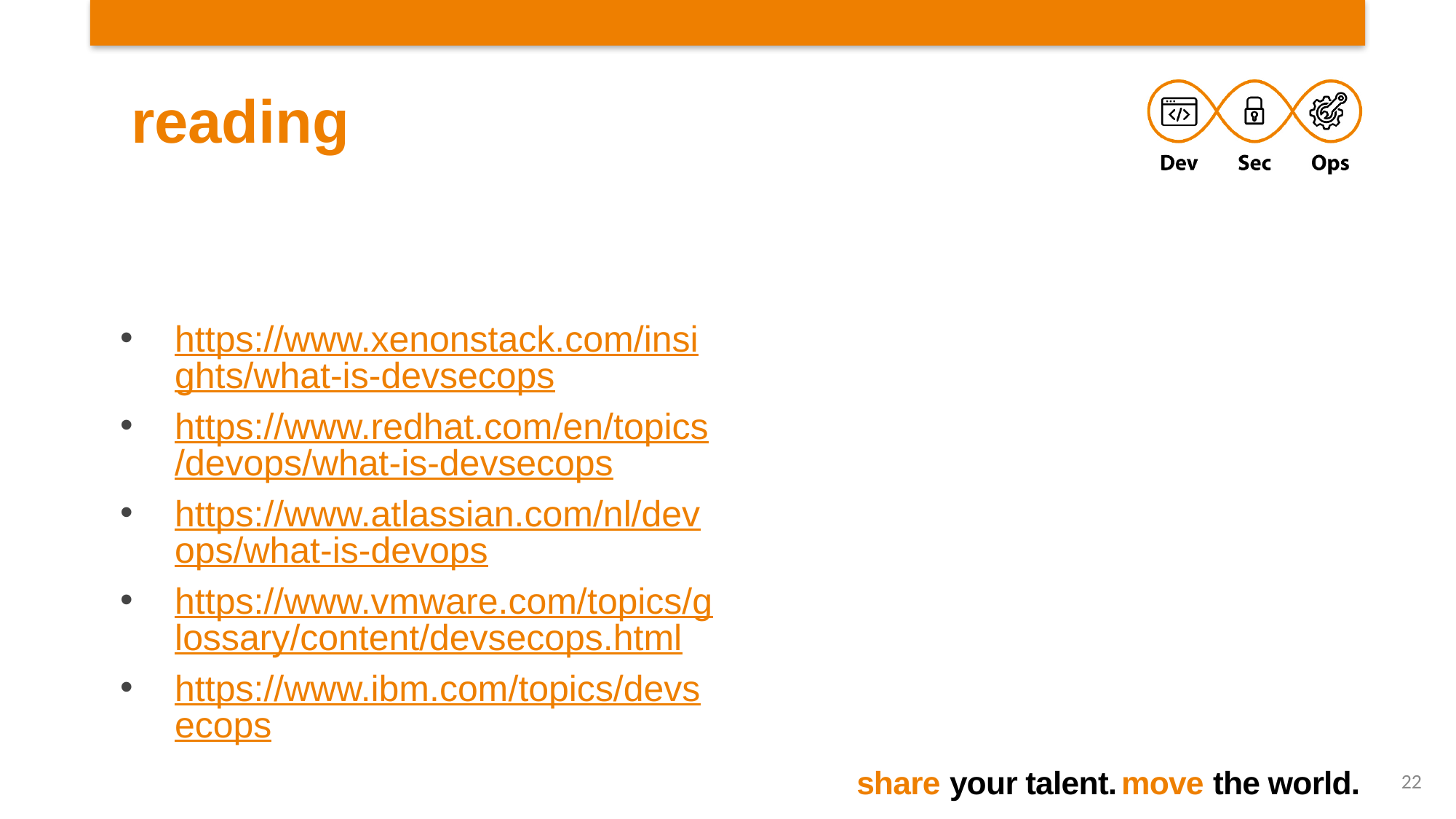

# reading
https://www.xenonstack.com/insights/what-is-devsecops
https://www.redhat.com/en/topics/devops/what-is-devsecops
https://www.atlassian.com/nl/devops/what-is-devops
https://www.vmware.com/topics/glossary/content/devsecops.html
https://www.ibm.com/topics/devsecops

22